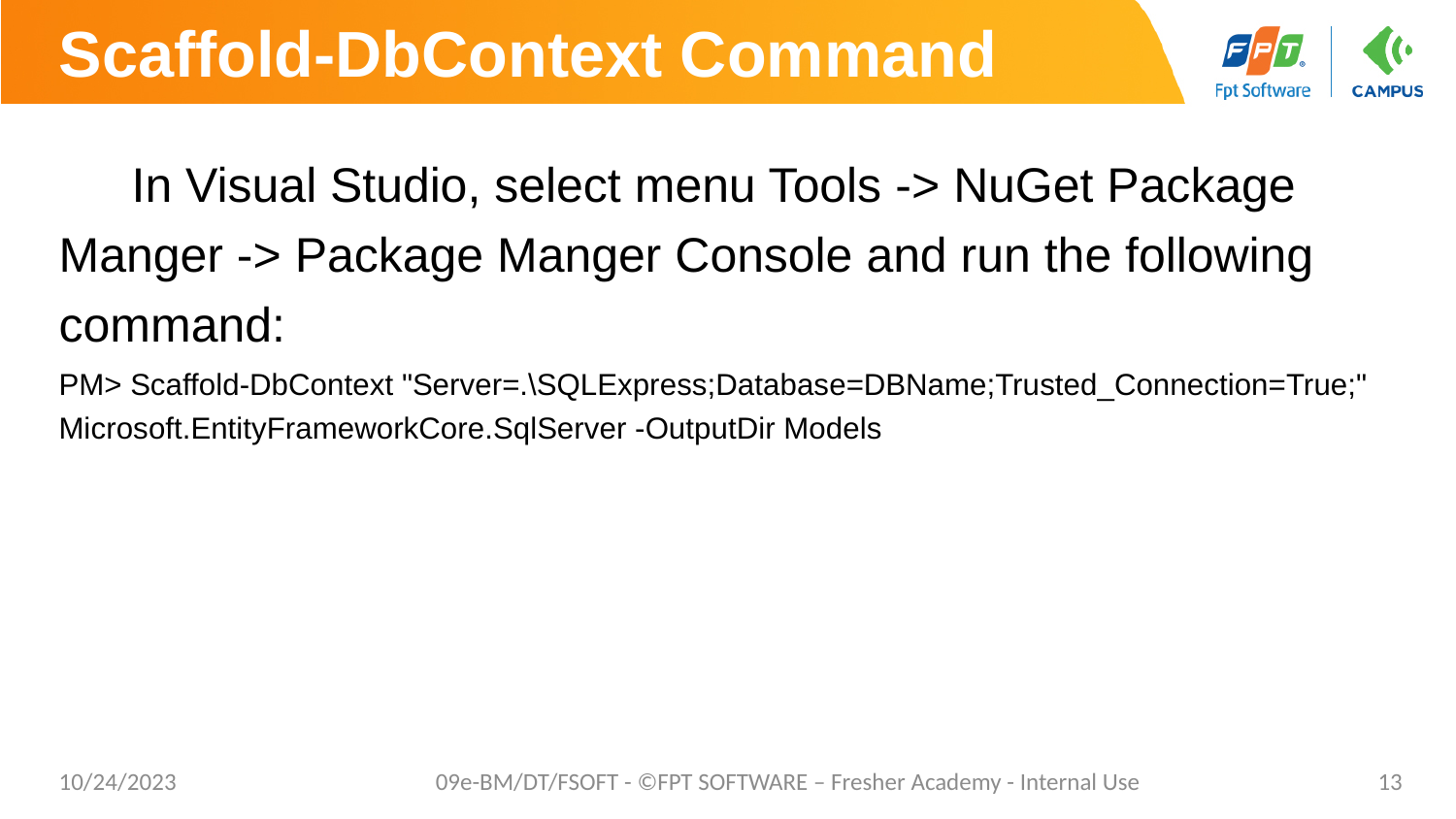

# Scaffold-DbContext Command
In Visual Studio, select menu Tools -> NuGet Package Manger -> Package Manger Console and run the following command:
PM> Scaffold-DbContext "Server=.\SQLExpress;Database=DBName;Trusted_Connection=True;" Microsoft.EntityFrameworkCore.SqlServer -OutputDir Models
10/24/2023
09e-BM/DT/FSOFT - ©FPT SOFTWARE – Fresher Academy - Internal Use
13